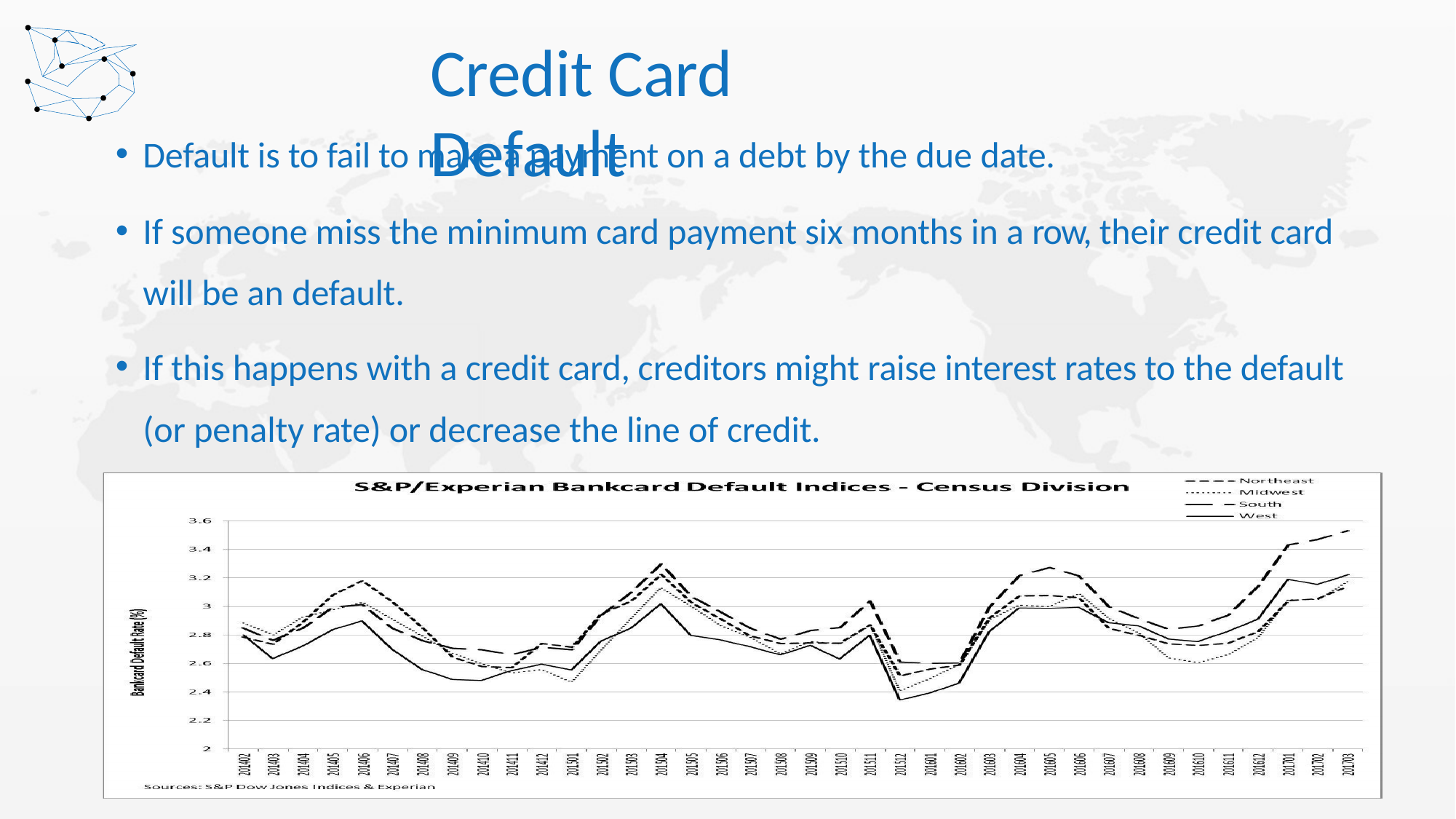

# Credit Card Default

Default is to fail to make a payment on a debt by the due date.
If someone miss the minimum card payment six months in a row, their credit card  will be an default.
If this happens with a credit card, creditors might raise interest rates to the default  (or penalty rate) or decrease the line of credit.